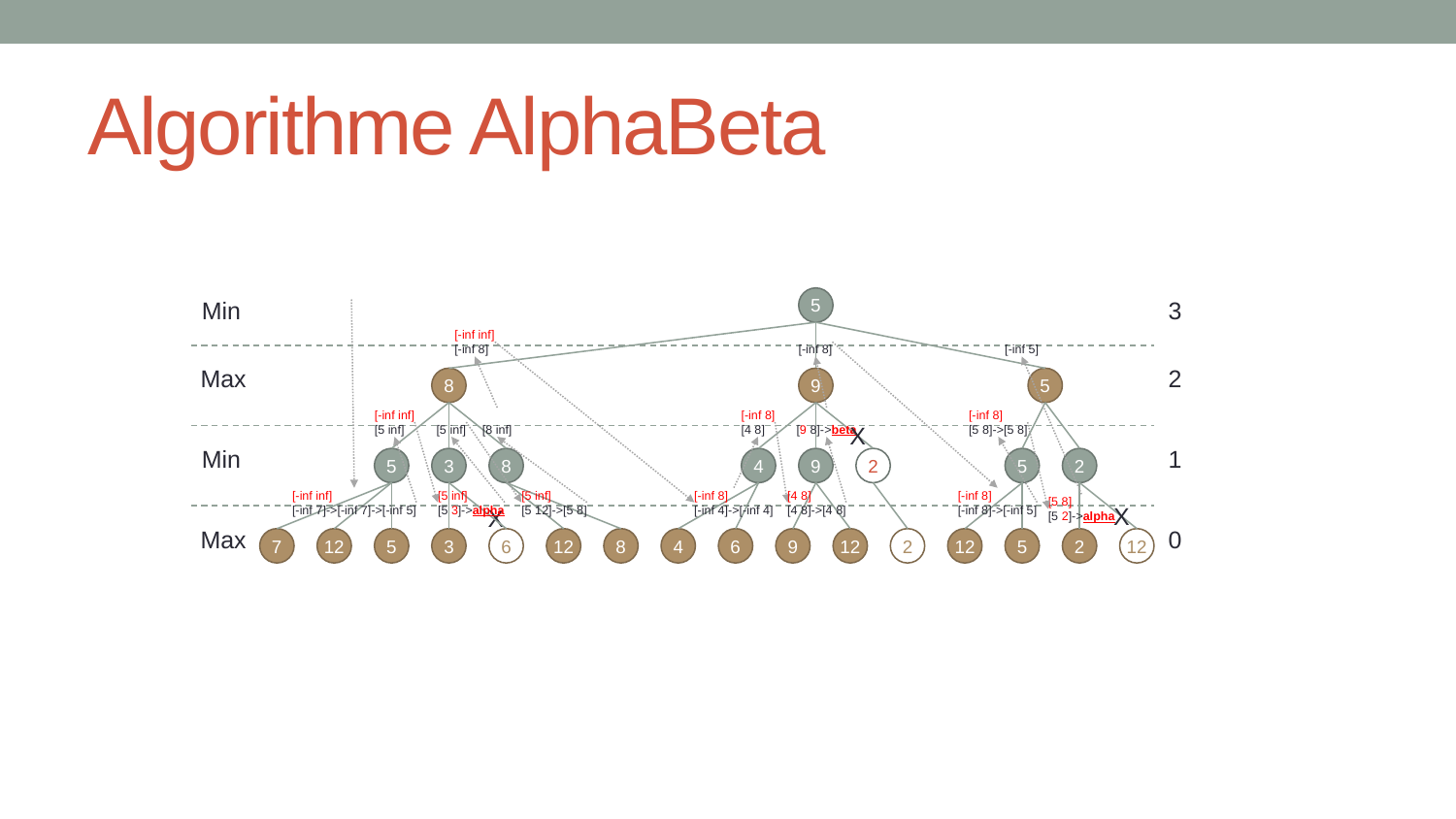

# Algorithme AlphaBeta
Min
5
3
[-inf inf]
[-inf 8]
[-inf 8]
[-inf 5]
Max
2
8
9
5
[-inf inf]
[5 inf]
[5 inf]
[8 inf]
[-inf 8]
[4 8]
[9 8]->beta
[-inf 8]
[5 8]->[5 8]
X
Min
1
5
3
8
4
9
2
5
2
[-inf inf]
[-inf 7]->[-inf 7]->[-inf 5]
[5 inf]
[5 3]->alpha
[5 inf]
[5 12]->[5 8]
[-inf 8]
[-inf 4]->[-inf 4]
[4 8]
[4 8]->[4 8]
[-inf 8]
[-inf 8]->[-inf 5]
[5 8]
[5 2]->alpha
X
X
Max
0
7
12
5
3
6
12
8
4
6
9
12
2
12
5
2
12